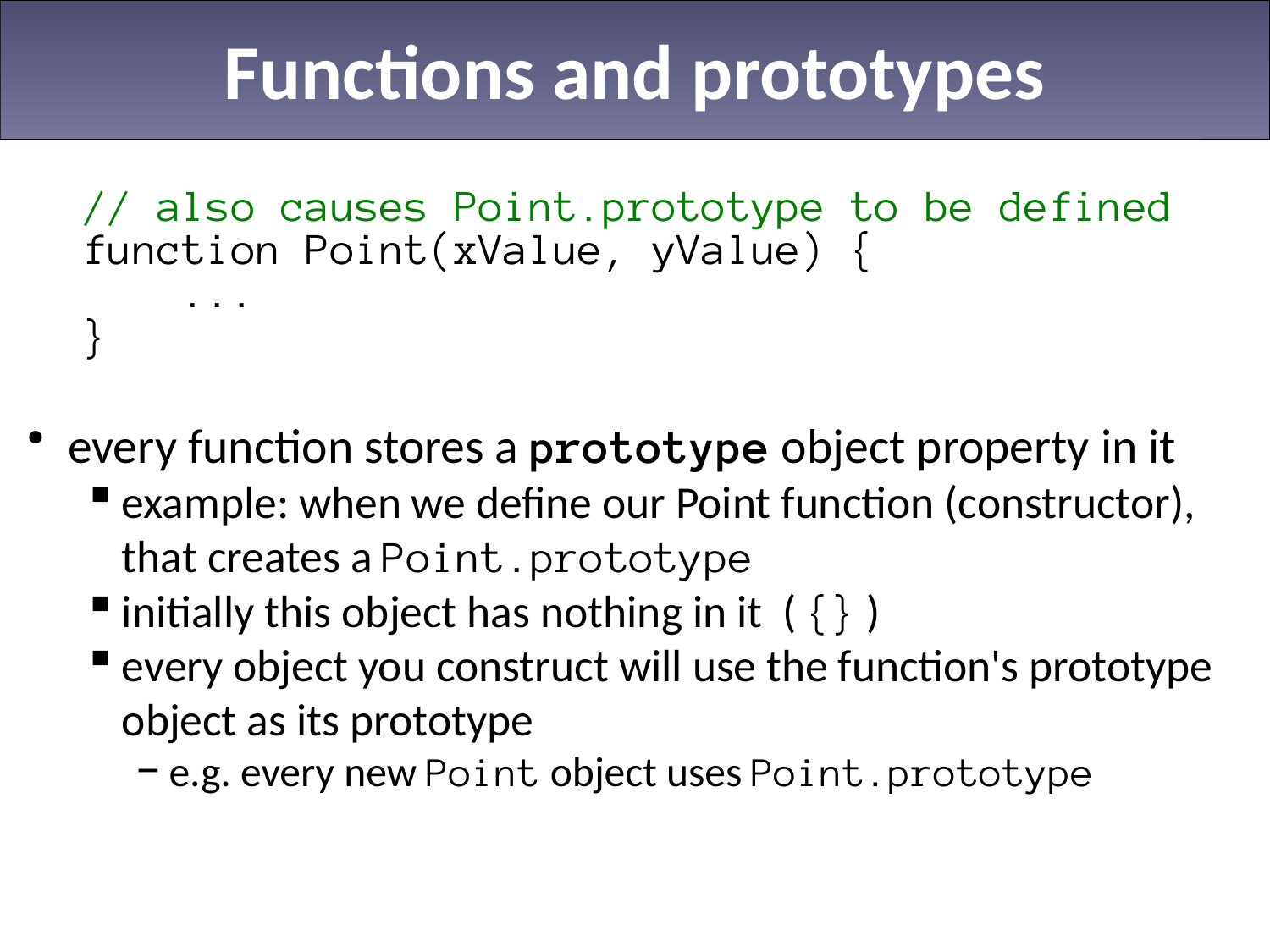

# Functions and prototypes
// also causes Point.prototype to be defined
function Point(xValue, yValue) {
    ...
}

every function stores a prototype object property in it
example: when we define our Point function (constructor), that creates a Point.prototype
initially this object has nothing in it  ( {} )
every object you construct will use the function's prototype object as its prototype
e.g. every new Point object uses Point.prototype
9